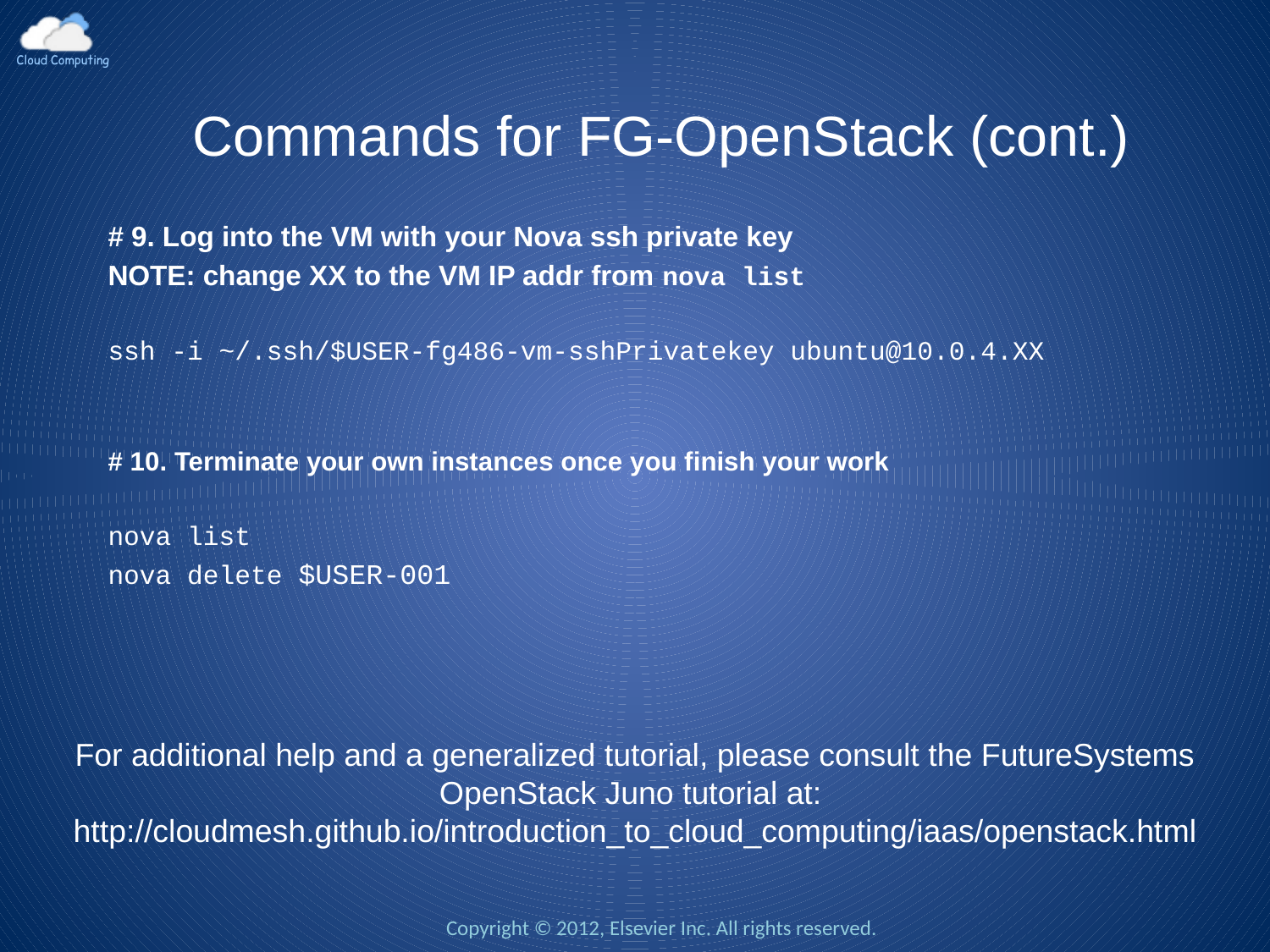

Commands for FG-OpenStack (cont.)
# 9. Log into the VM with your Nova ssh private key
NOTE: change XX to the VM IP addr from nova list

ssh -i ~/.ssh/$USER-fg486-vm-sshPrivatekey ubuntu@10.0.4.XX

# 10. Terminate your own instances once you finish your work

nova list
nova delete $USER-001
For additional help and a generalized tutorial, please consult the FutureSystems OpenStack Juno tutorial at:  http://cloudmesh.github.io/introduction_to_cloud_computing/iaas/openstack.html